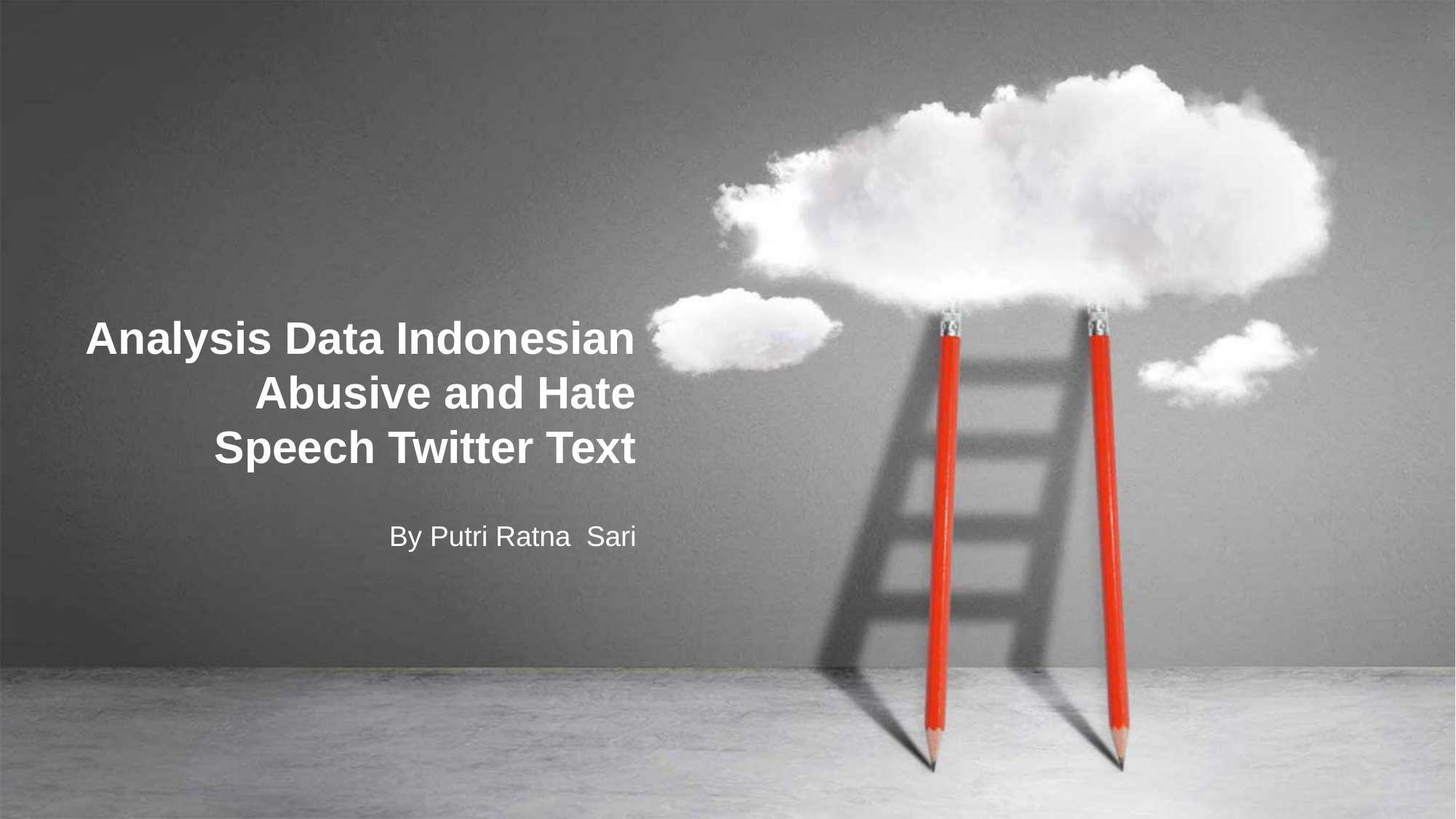

Analysis Data Indonesian Abusive and Hate Speech Twitter Text
By Putri Ratna  Sari